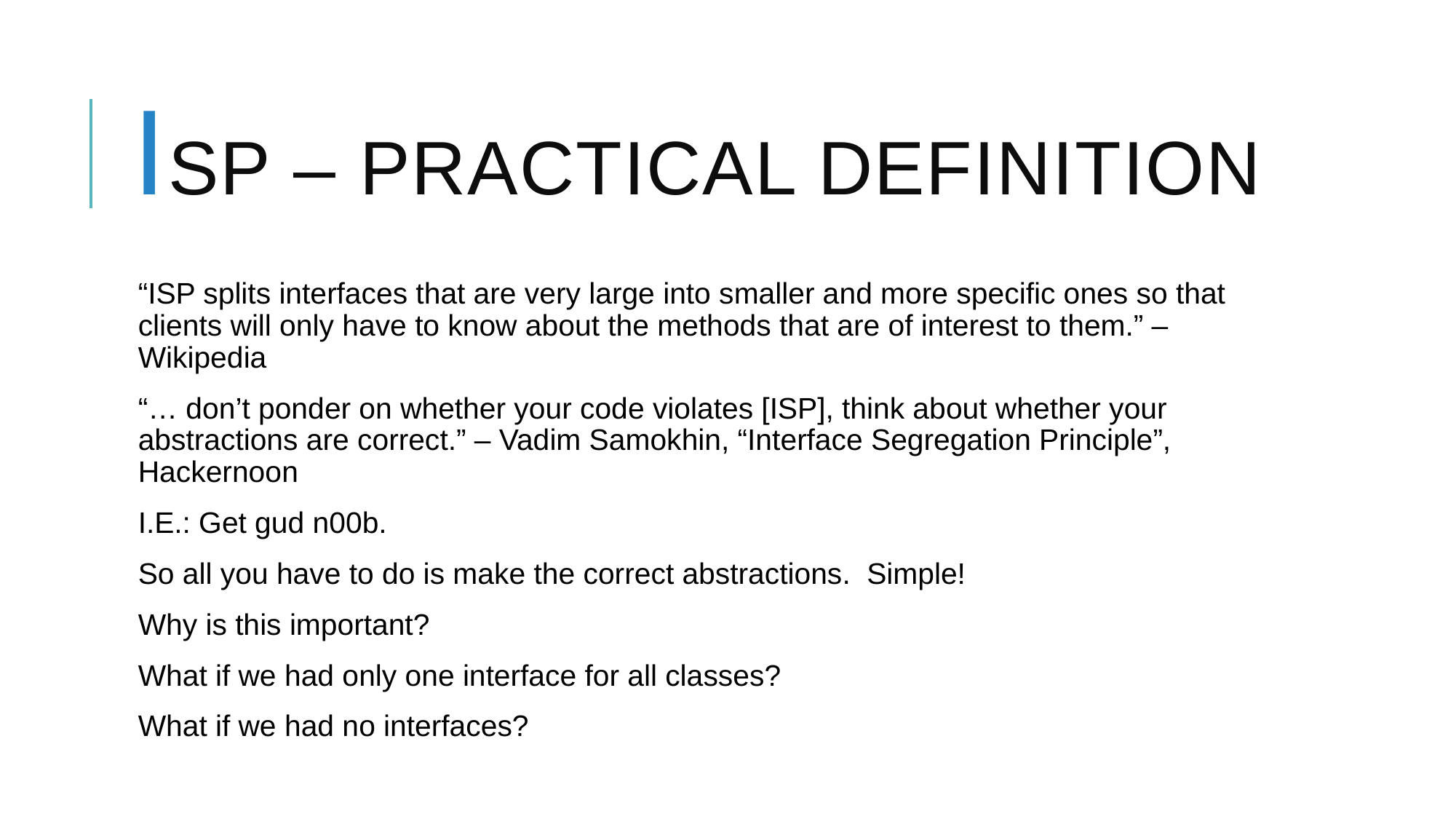

# ISp – Practical definition
“ISP splits interfaces that are very large into smaller and more specific ones so that clients will only have to know about the methods that are of interest to them.” – Wikipedia
“… don’t ponder on whether your code violates [ISP], think about whether your abstractions are correct.” – Vadim Samokhin, “Interface Segregation Principle”, Hackernoon
I.E.: Get gud n00b.
So all you have to do is make the correct abstractions.  Simple!
Why is this important?
What if we had only one interface for all classes?
What if we had no interfaces?